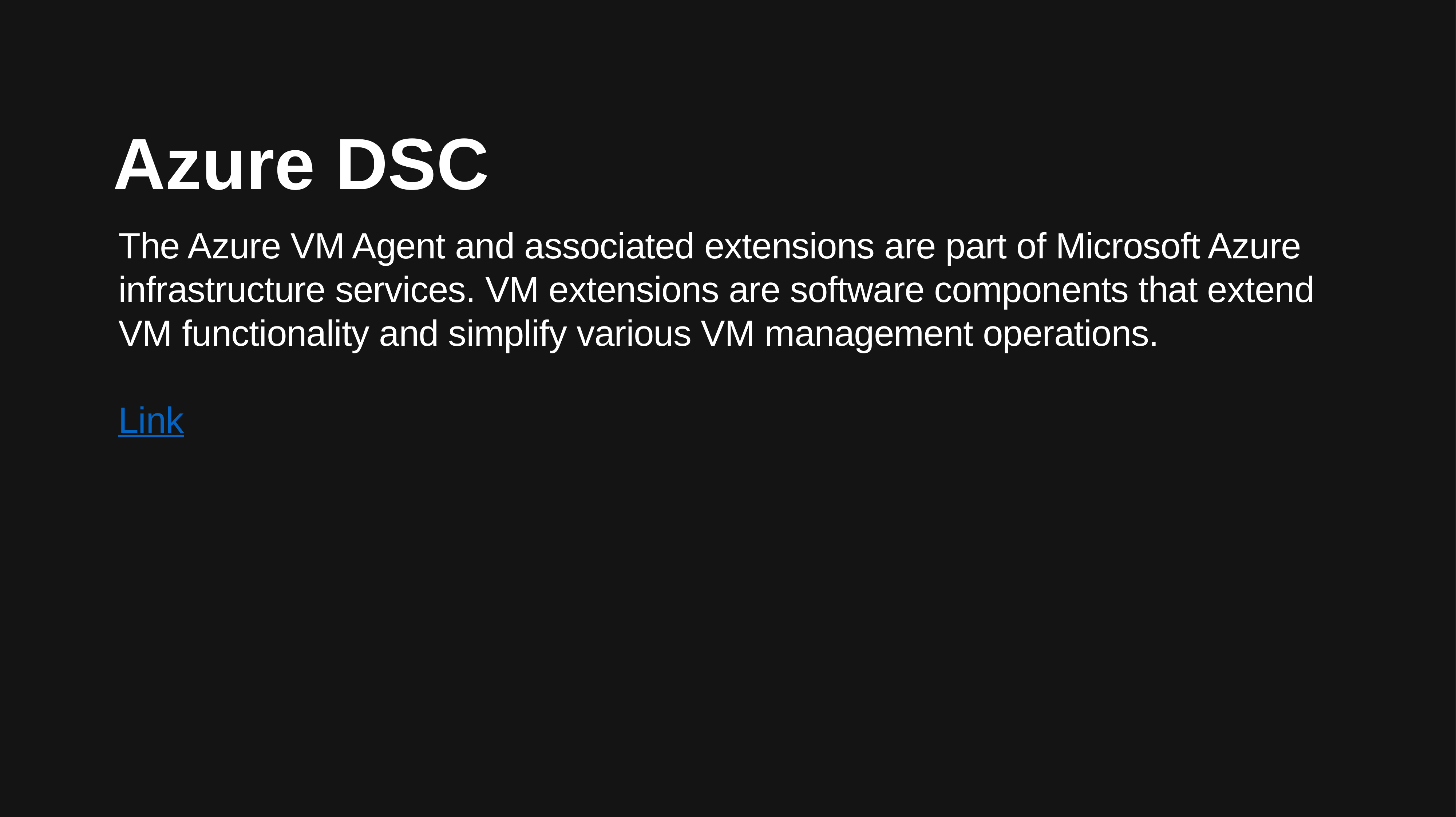

# Azure DSC
The Azure VM Agent and associated extensions are part of Microsoft Azure infrastructure services. VM extensions are software components that extend VM functionality and simplify various VM management operations.

Link